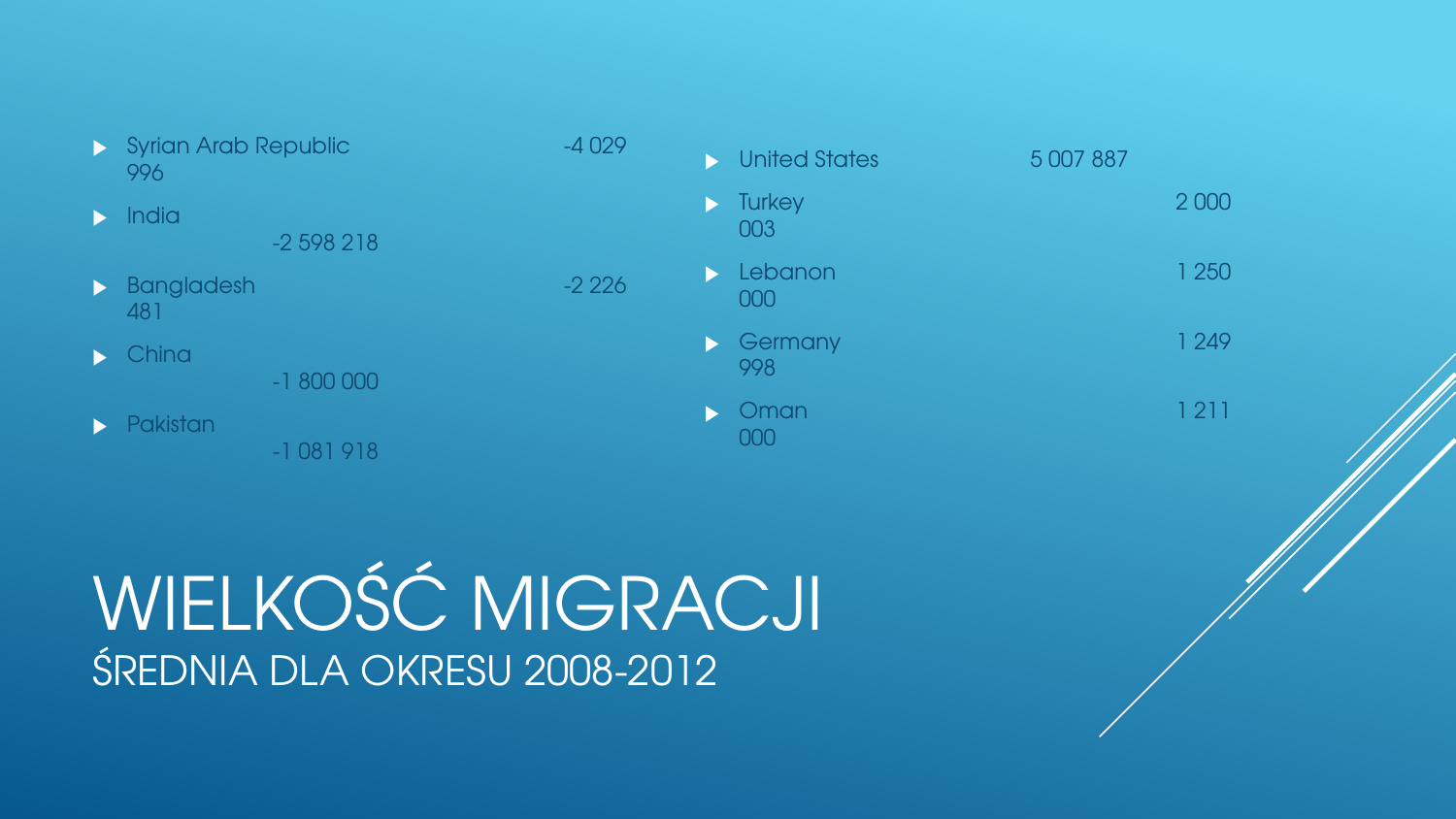

Syrian Arab Republic 		-4 029 996
India				-2 598 218
Bangladesh			-2 226 481
China				-1 800 000
Pakistan				-1 081 918
United States		5 007 887
Turkey			2 000 003
Lebanon			1 250 000
Germany			1 249 998
Oman			1 211 000
# WIELKOŚĆ MIGRACJI ŚREDNIA DLA OKRESU 2008-2012